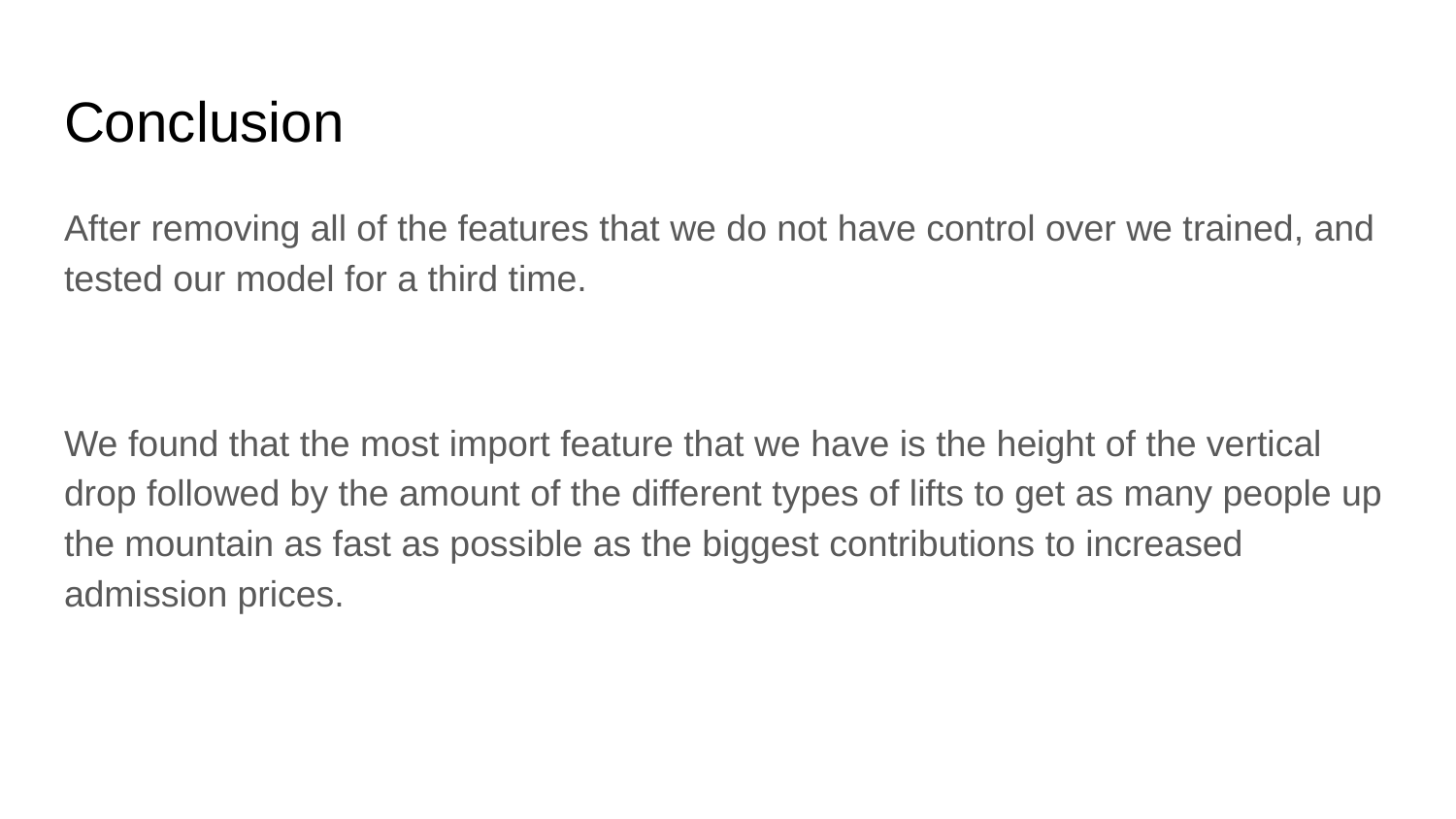

# Conclusion
After removing all of the features that we do not have control over we trained, and tested our model for a third time.

We found that the most import feature that we have is the height of the vertical drop followed by the amount of the different types of lifts to get as many people up the mountain as fast as possible as the biggest contributions to increased admission prices.